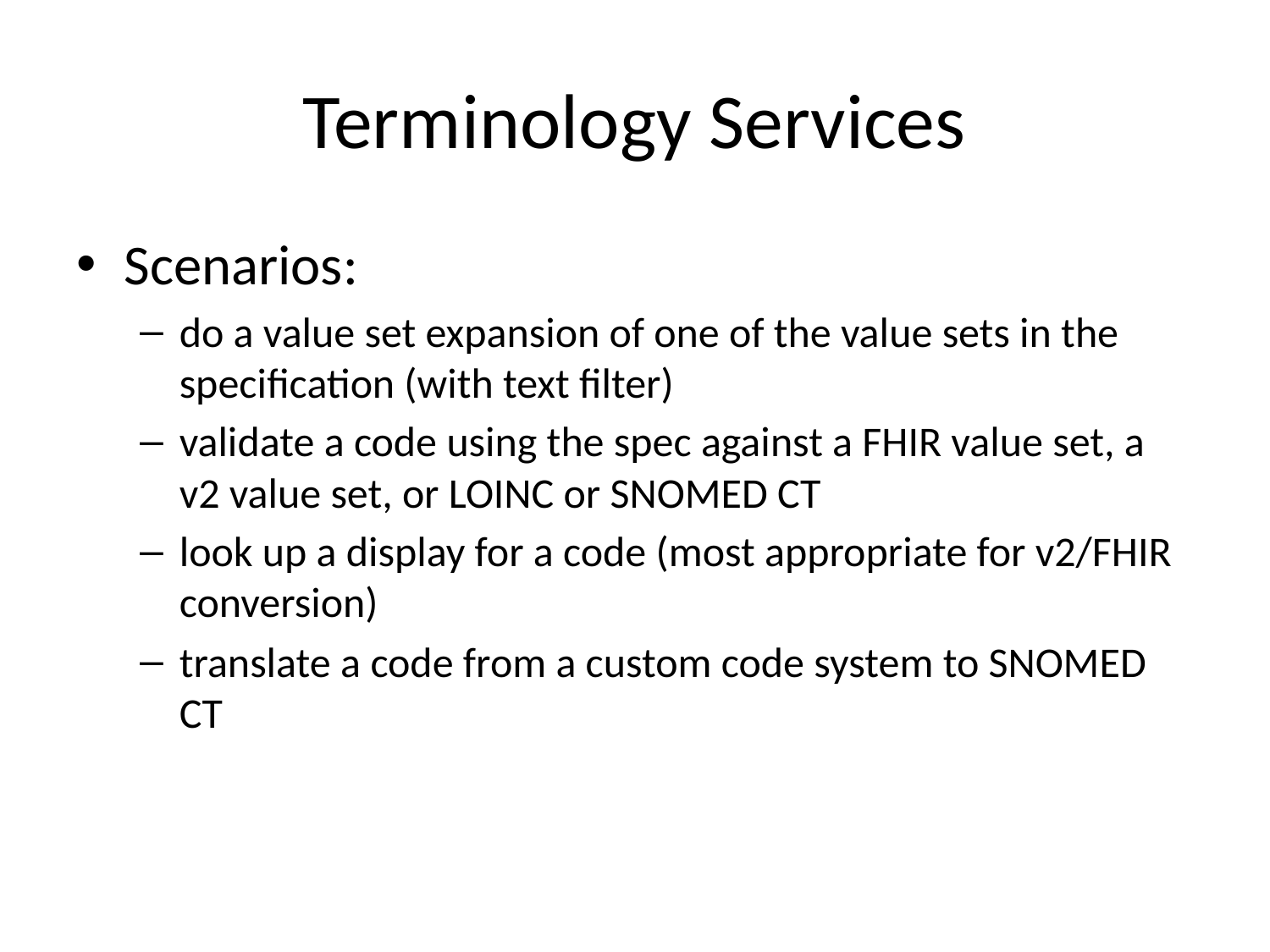

# Terminology Services
Scenarios:
do a value set expansion of one of the value sets in the specification (with text filter)
validate a code using the spec against a FHIR value set, a v2 value set, or LOINC or SNOMED CT
look up a display for a code (most appropriate for v2/FHIR conversion)
translate a code from a custom code system to SNOMED CT